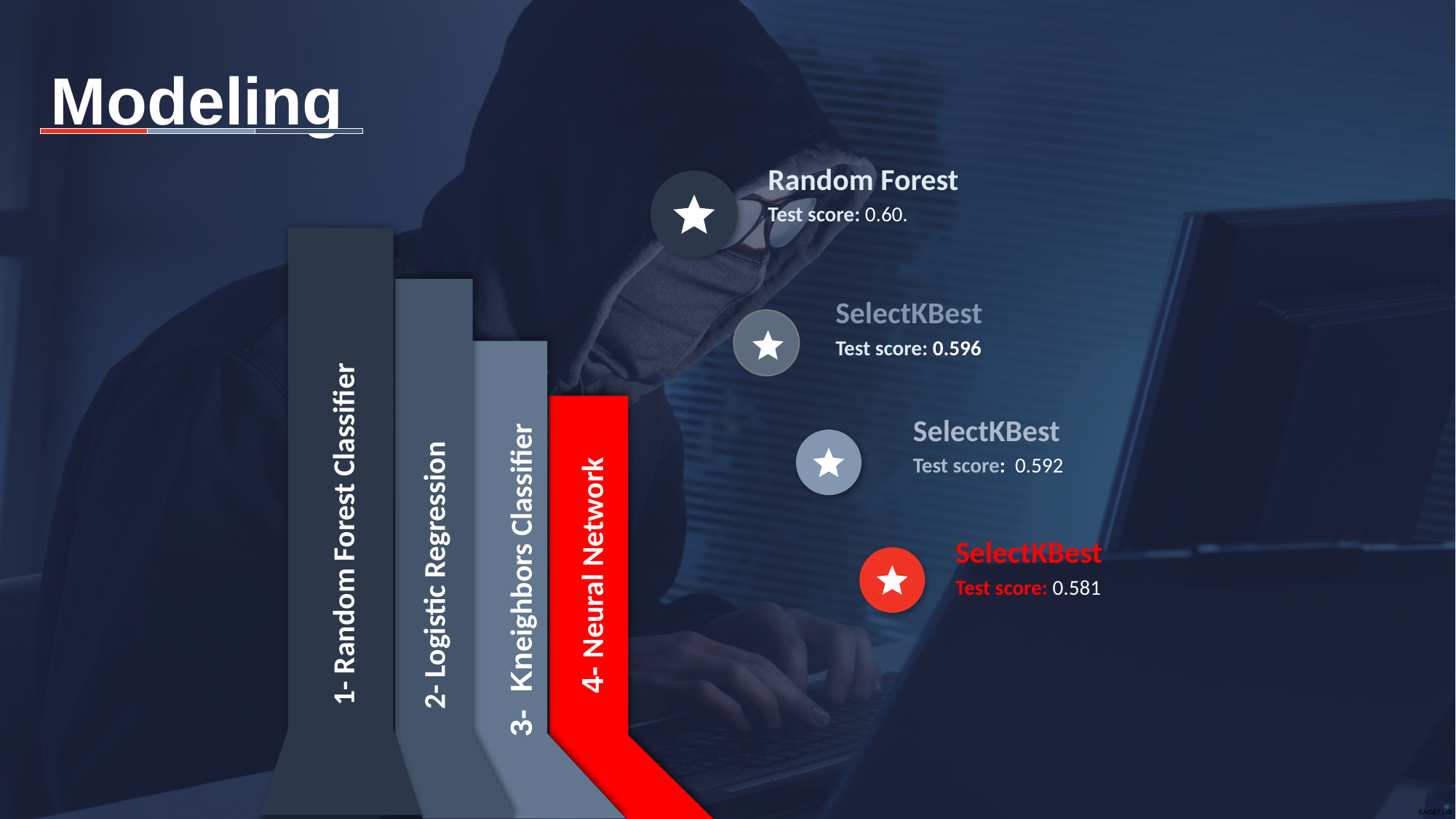

Modeling

Random Forest
Test score: 0.60.

SelectKBest
Test score: 0.596

SelectKBest
Test score:  0.592

1- Random Forest Classifier
SelectKBest
Test score: 0.581
2- Logistic Regression

4- Neural Network
3-  Kneighbors Classifier